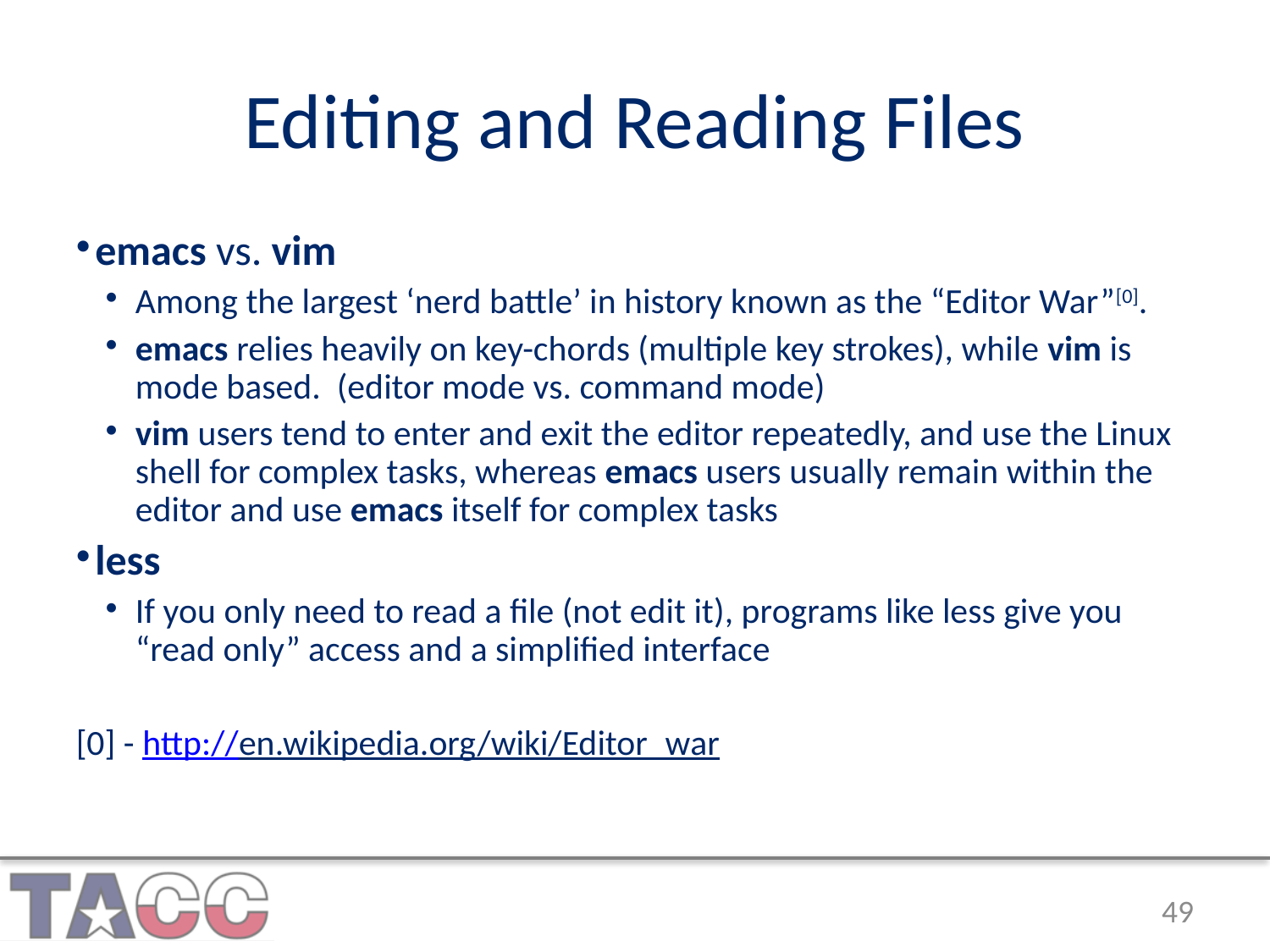

# Editing and Reading Files
emacs vs. vim
Among the largest ‘nerd battle’ in history known as the “Editor War”[0].
emacs relies heavily on key-chords (multiple key strokes), while vim is mode based.  (editor mode vs. command mode)
vim users tend to enter and exit the editor repeatedly, and use the Linux shell for complex tasks, whereas emacs users usually remain within the editor and use emacs itself for complex tasks
less
If you only need to read a file (not edit it), programs like less give you “read only” access and a simplified interface

[0] - http://en.wikipedia.org/wiki/Editor_war